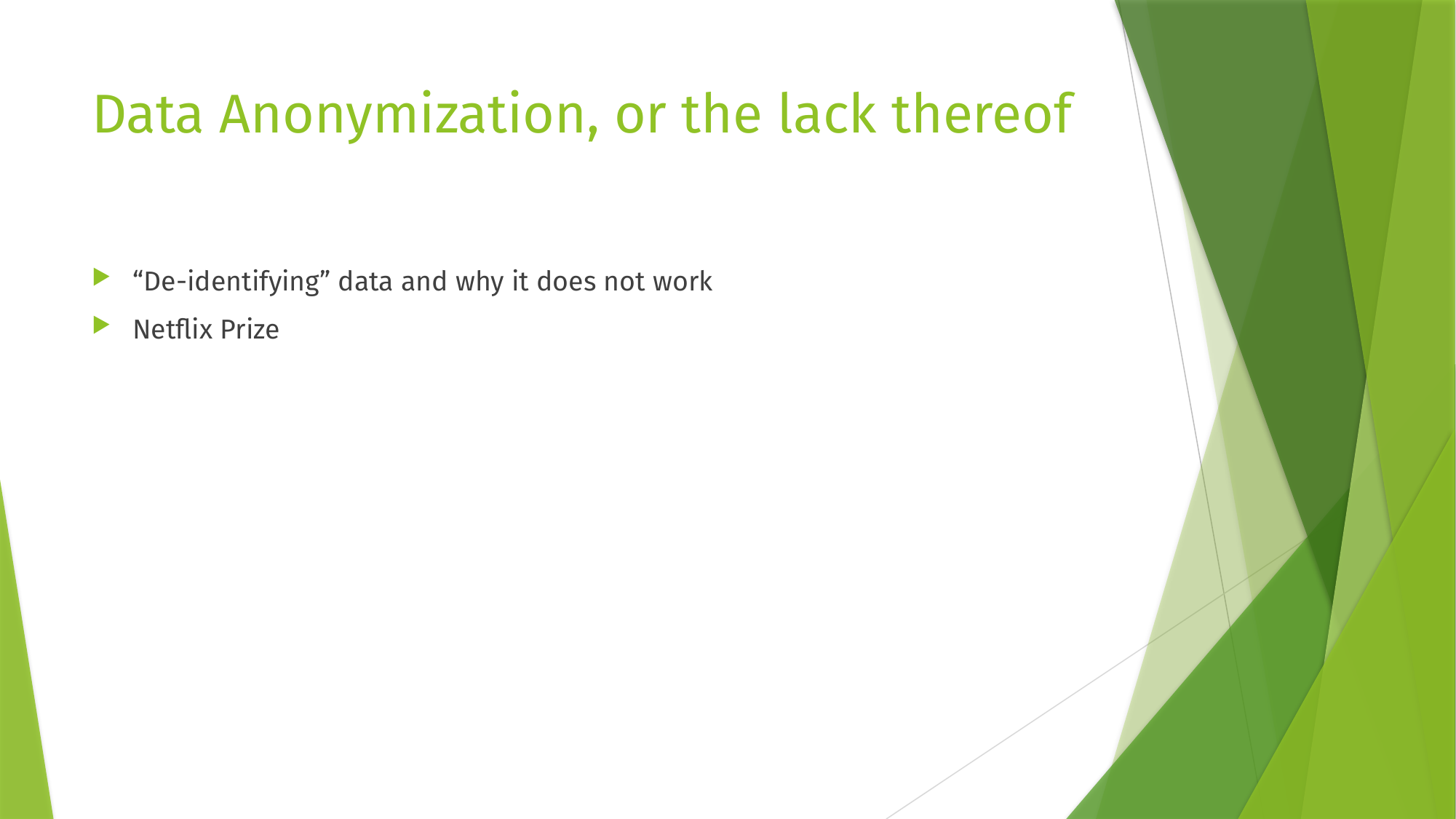

# Data Anonymization, or the lack thereof
“De-identifying” data and why it does not work
Netflix Prize